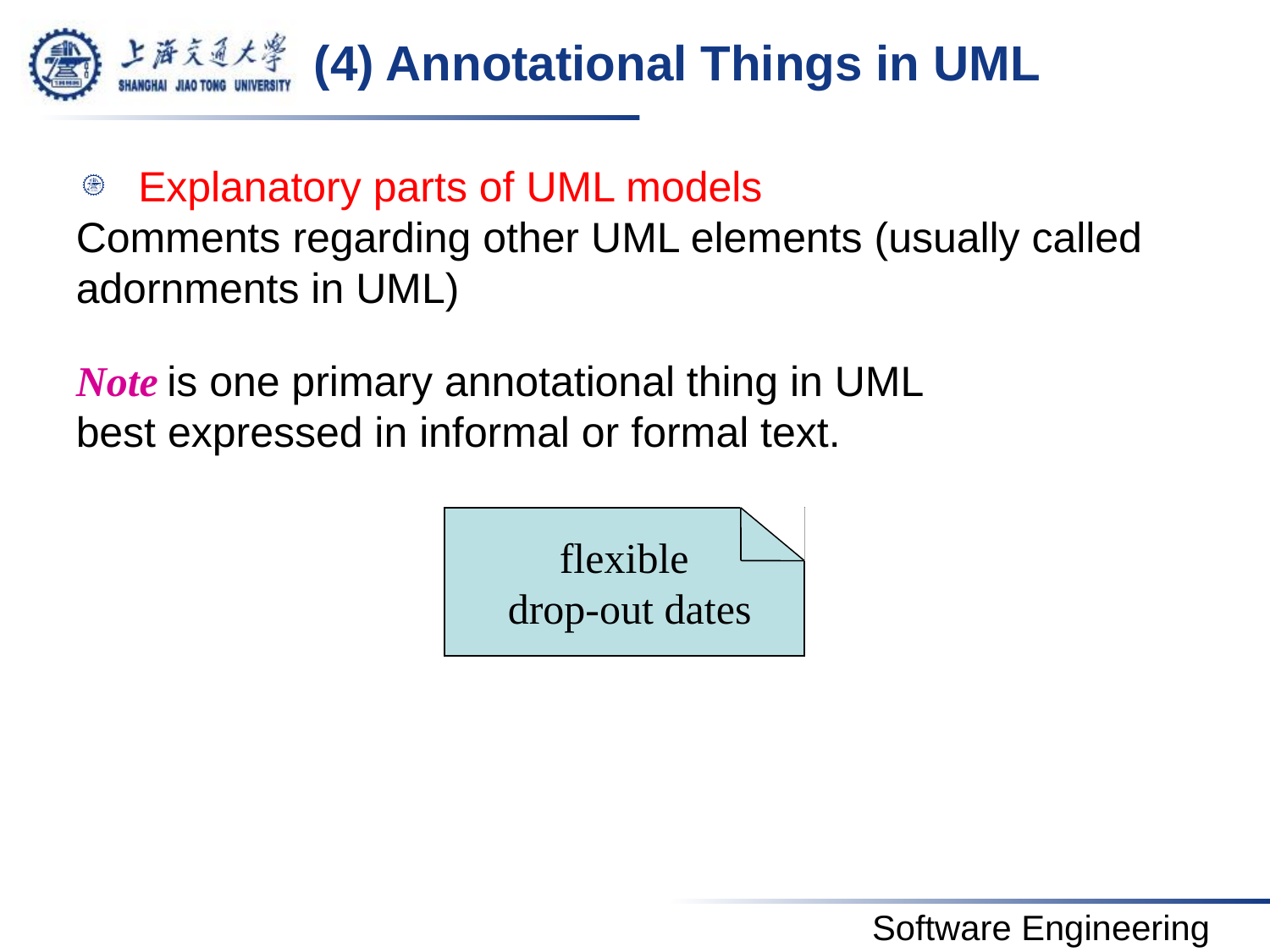

# (4) Annotational Things in UML
Explanatory parts of UML models
Comments regarding other UML elements (usually called adornments in UML)

Note is one primary annotational thing in UML
best expressed in informal or formal text.

flexible
 drop-out dates